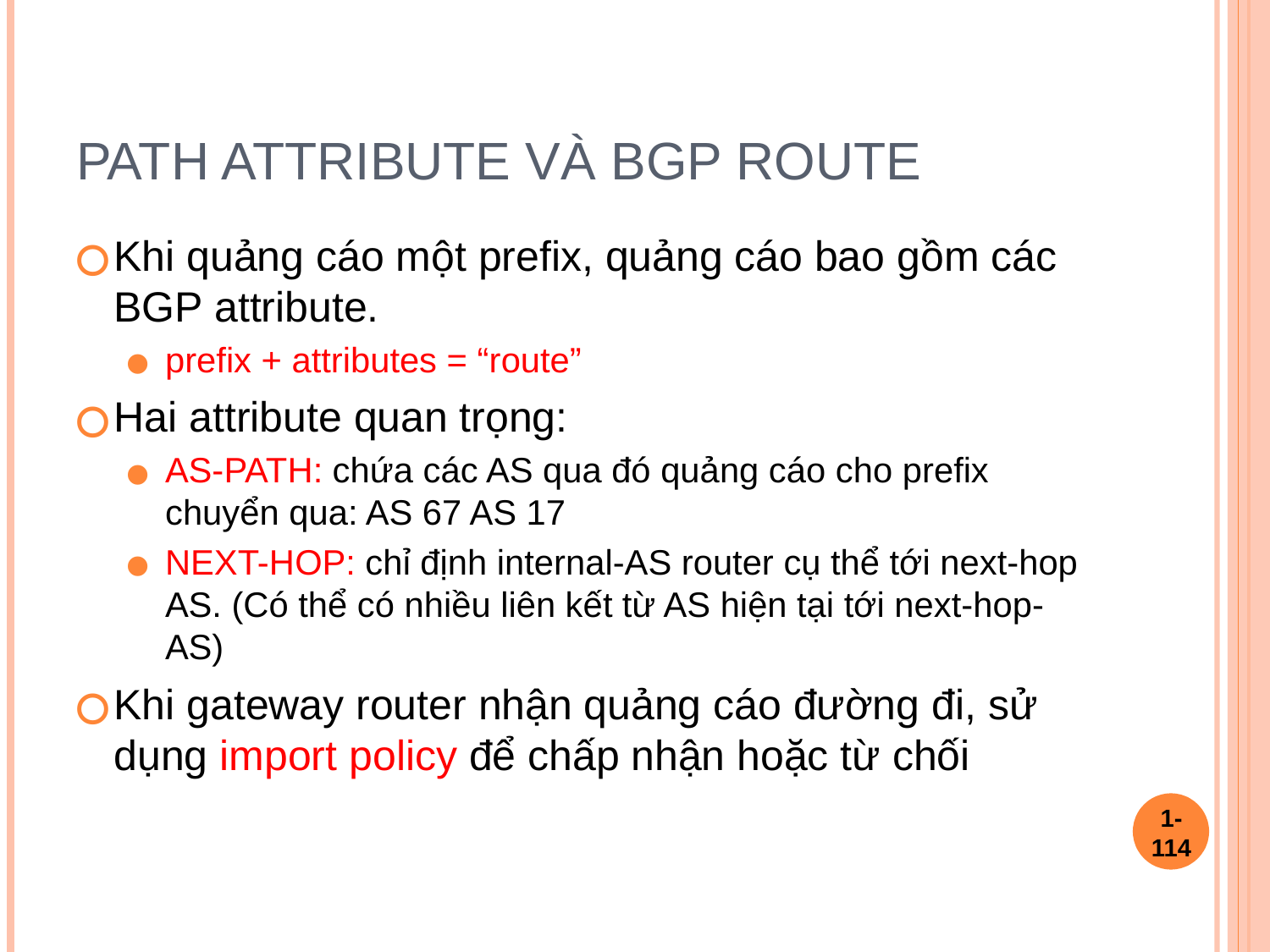

# Path attribute và BGP route
Khi quảng cáo một prefix, quảng cáo bao gồm các BGP attribute.
prefix + attributes = “route”
Hai attribute quan trọng:
AS-PATH: chứa các AS qua đó quảng cáo cho prefix chuyển qua: AS 67 AS 17
NEXT-HOP: chỉ định internal-AS router cụ thể tới next-hop AS. (Có thể có nhiều liên kết từ AS hiện tại tới next-hop-AS)
Khi gateway router nhận quảng cáo đường đi, sử dụng import policy để chấp nhận hoặc từ chối

1-114